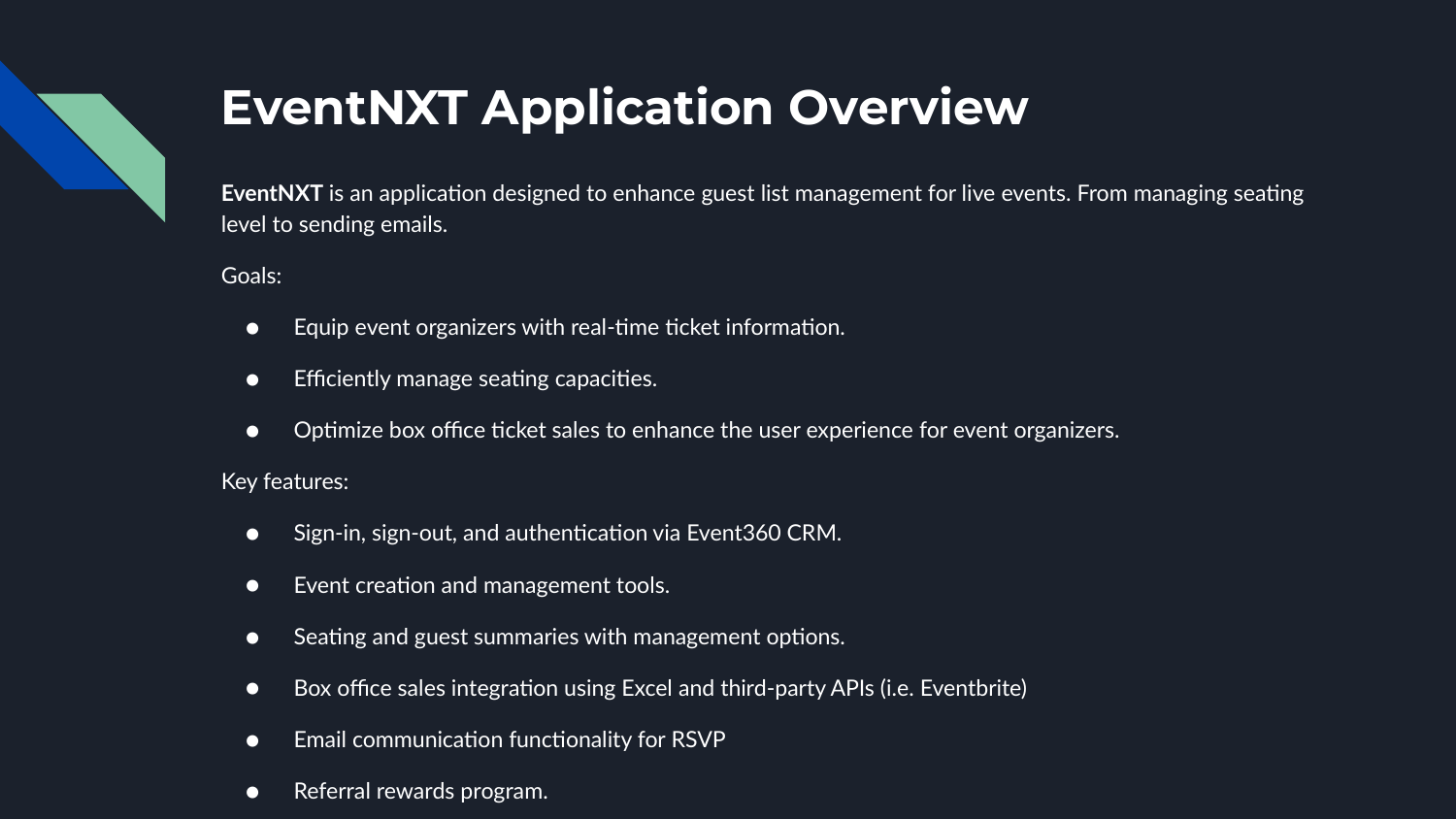

# EventNXT Application Overview
EventNXT is an application designed to enhance guest list management for live events. From managing seating level to sending emails.
Goals:
Equip event organizers with real-time ticket information.
Efficiently manage seating capacities.
Optimize box office ticket sales to enhance the user experience for event organizers.
Key features:
Sign-in, sign-out, and authentication via Event360 CRM.
Event creation and management tools.
Seating and guest summaries with management options.
Box office sales integration using Excel and third-party APIs (i.e. Eventbrite)
Email communication functionality for RSVP
Referral rewards program.